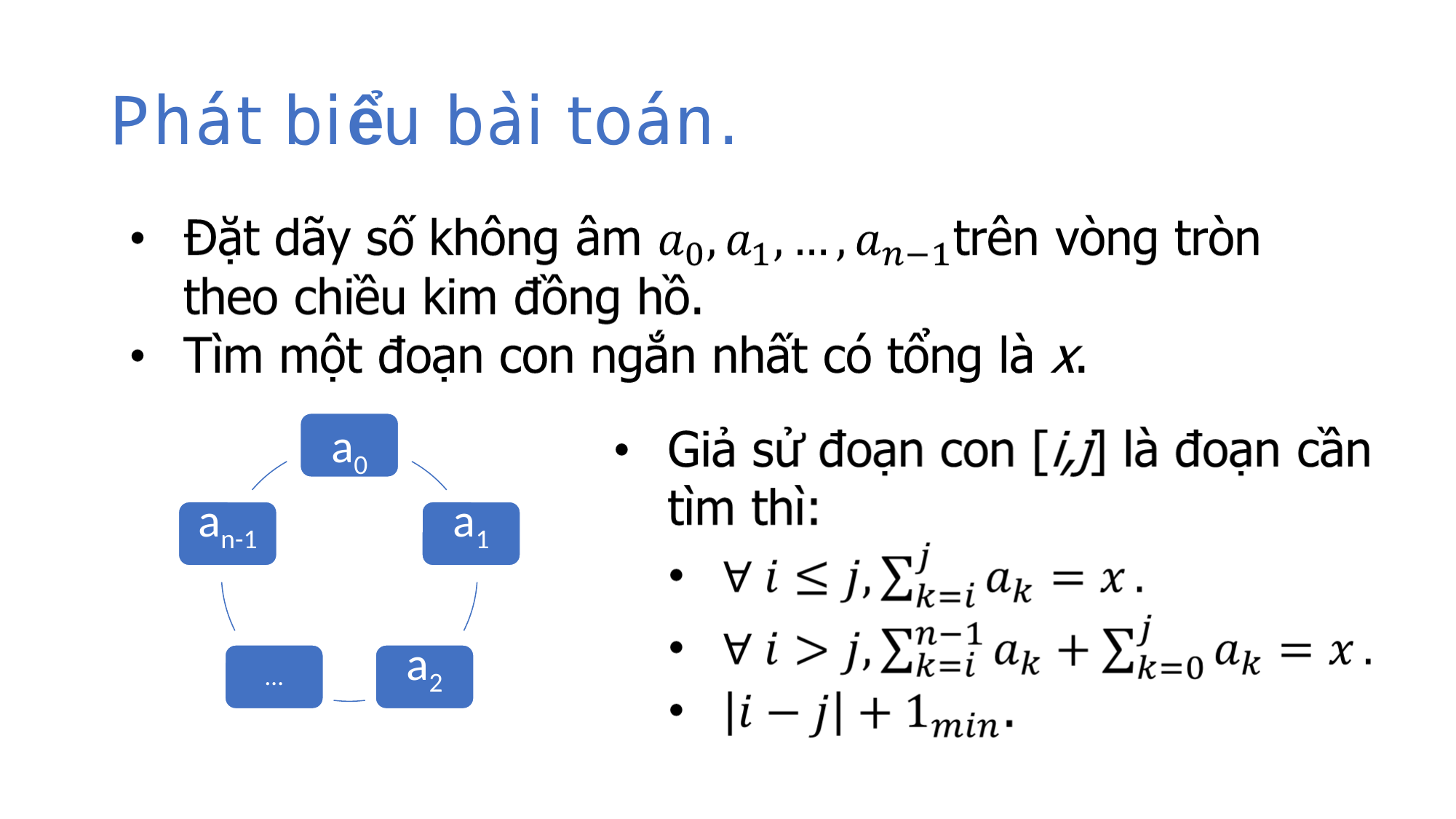

# Phát biểu bài toán.

a0

an-1

a1

…
a2